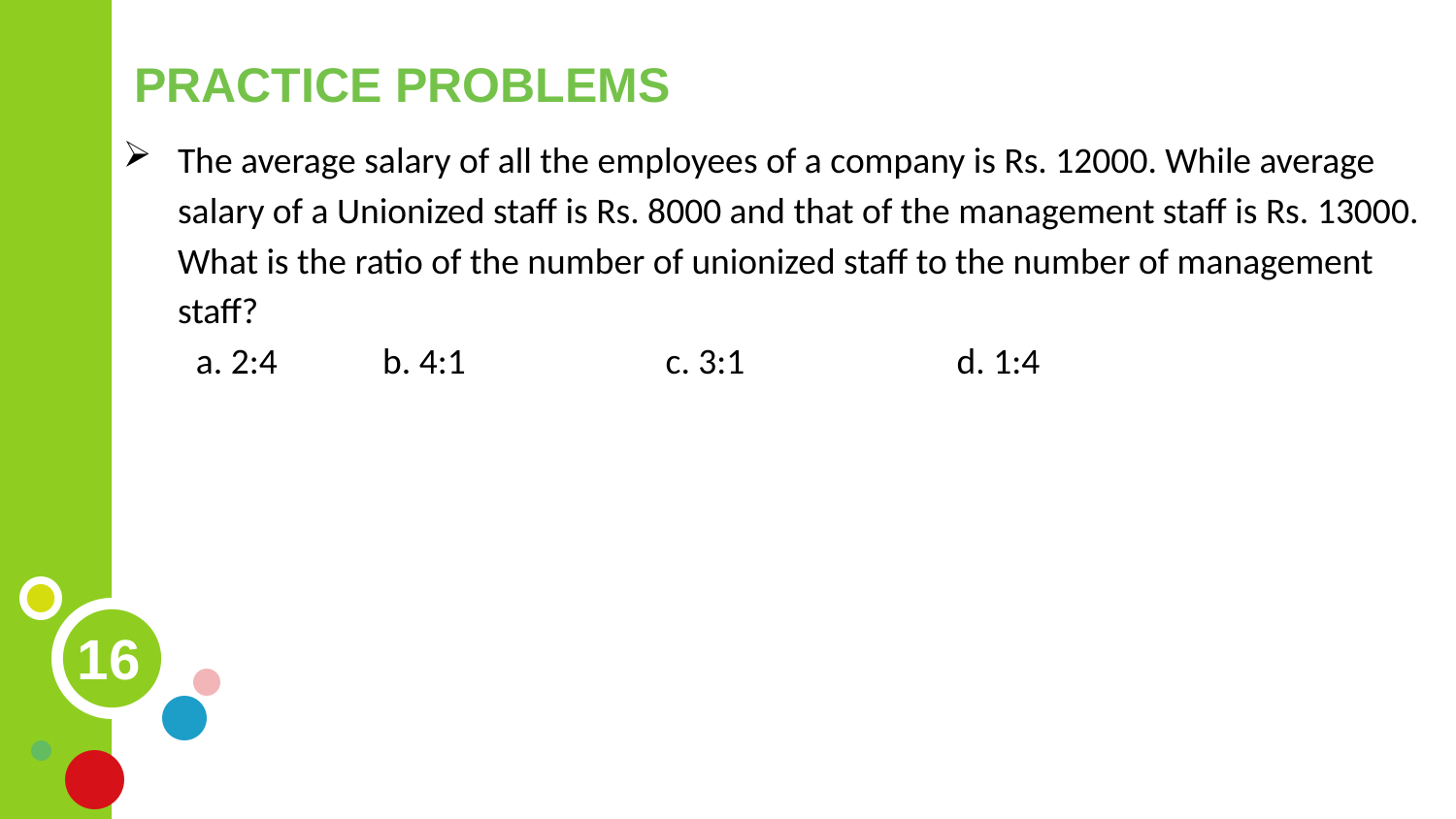

PRACTICE PROBLEMS
The average salary of all the employees of a company is Rs. 12000. While average    salary of a Unionized staff is Rs. 8000 and that of the management staff is Rs. 13000. What is the ratio of the number of unionized staff to the number of management    staff?
a. 2:4 	     b. 4:1    	    c. 3:1 		    d. 1:4
16